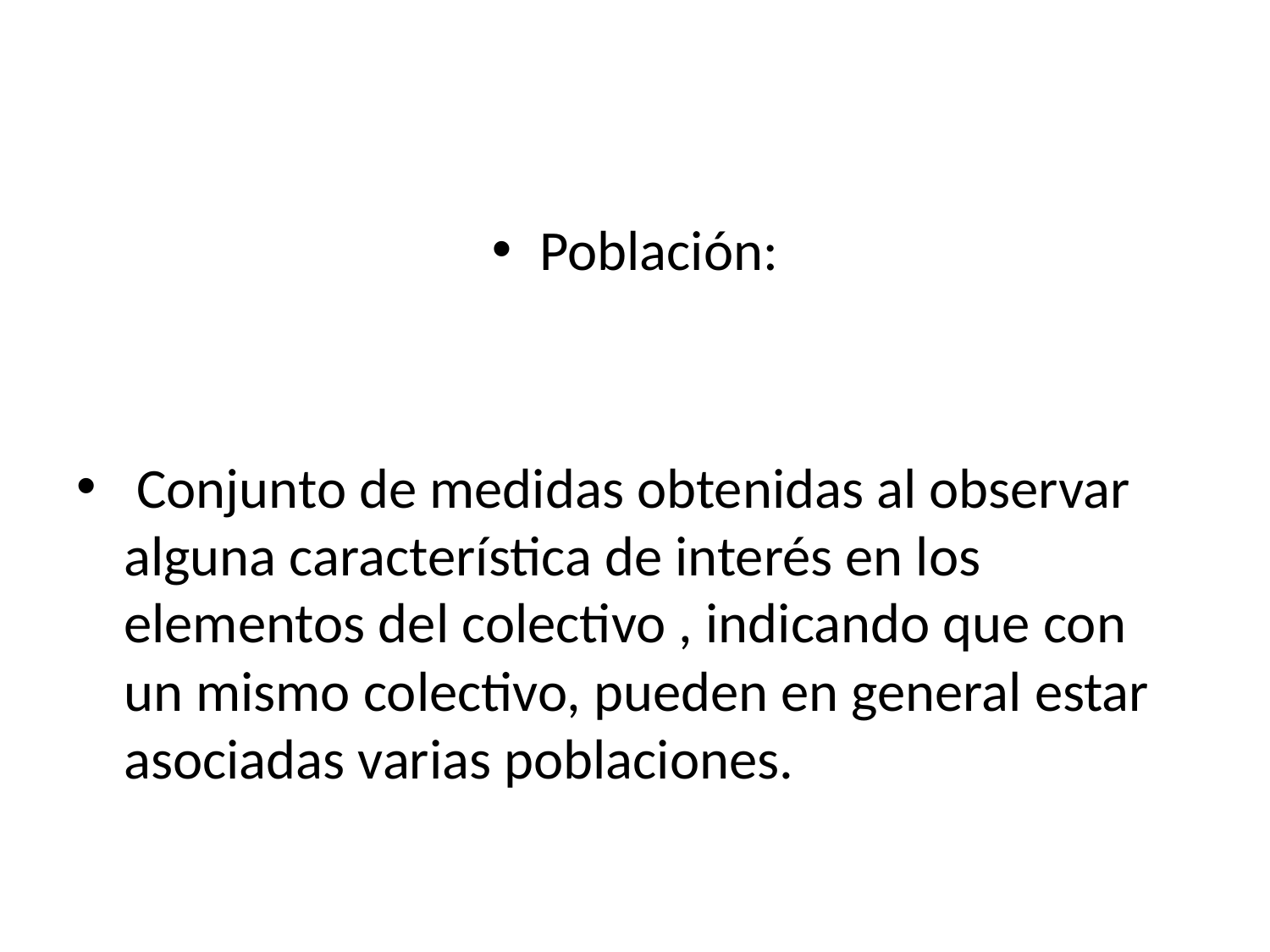

Población:

 Conjunto de medidas obtenidas al observar alguna característica de interés en los elementos del colectivo , indicando que con un mismo colectivo, pueden en general estar asociadas varias poblaciones.